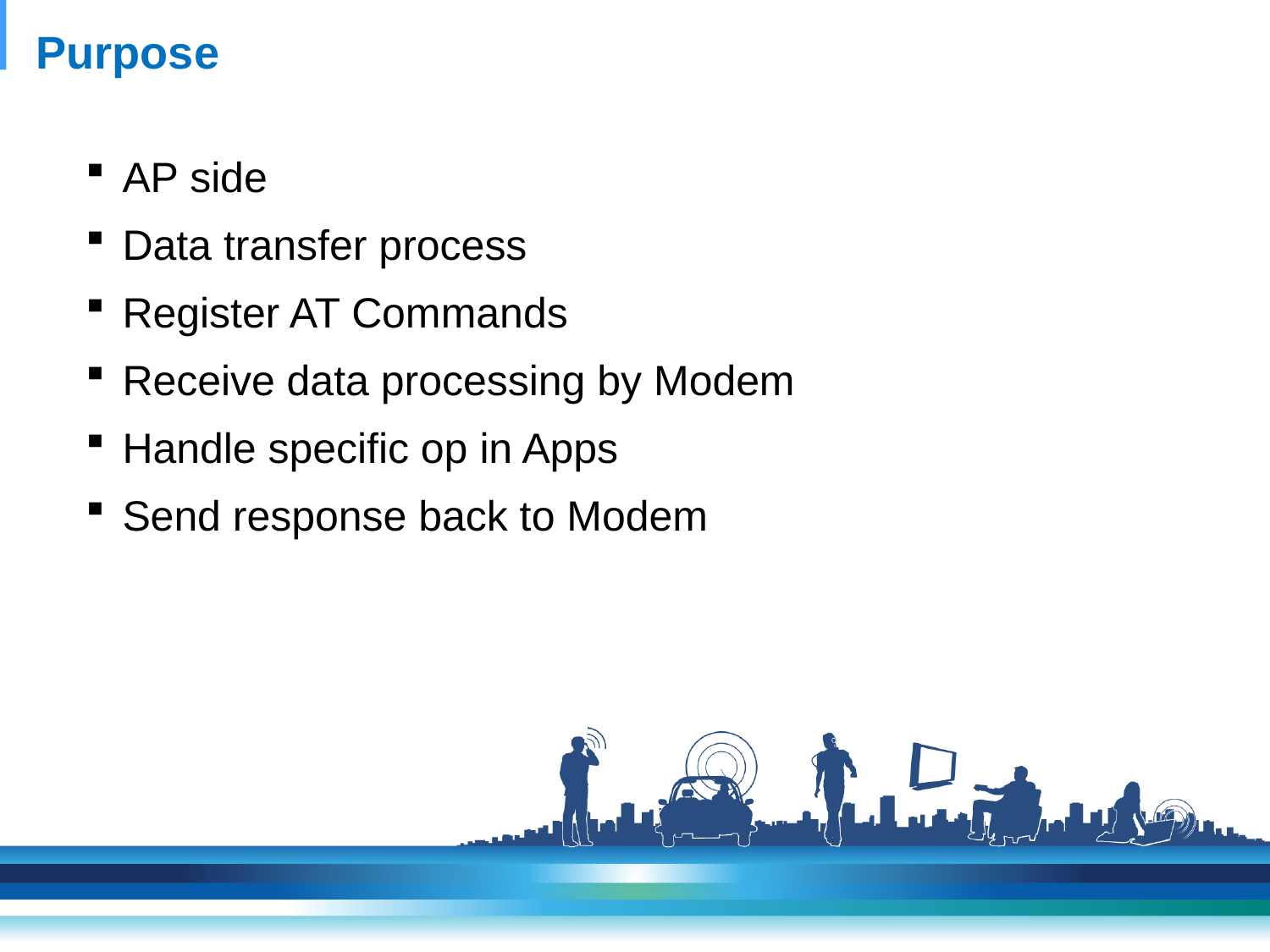

# Purpose
AP side
Data transfer process
Register AT Commands
Receive data processing by Modem
Handle specific op in Apps
Send response back to Modem